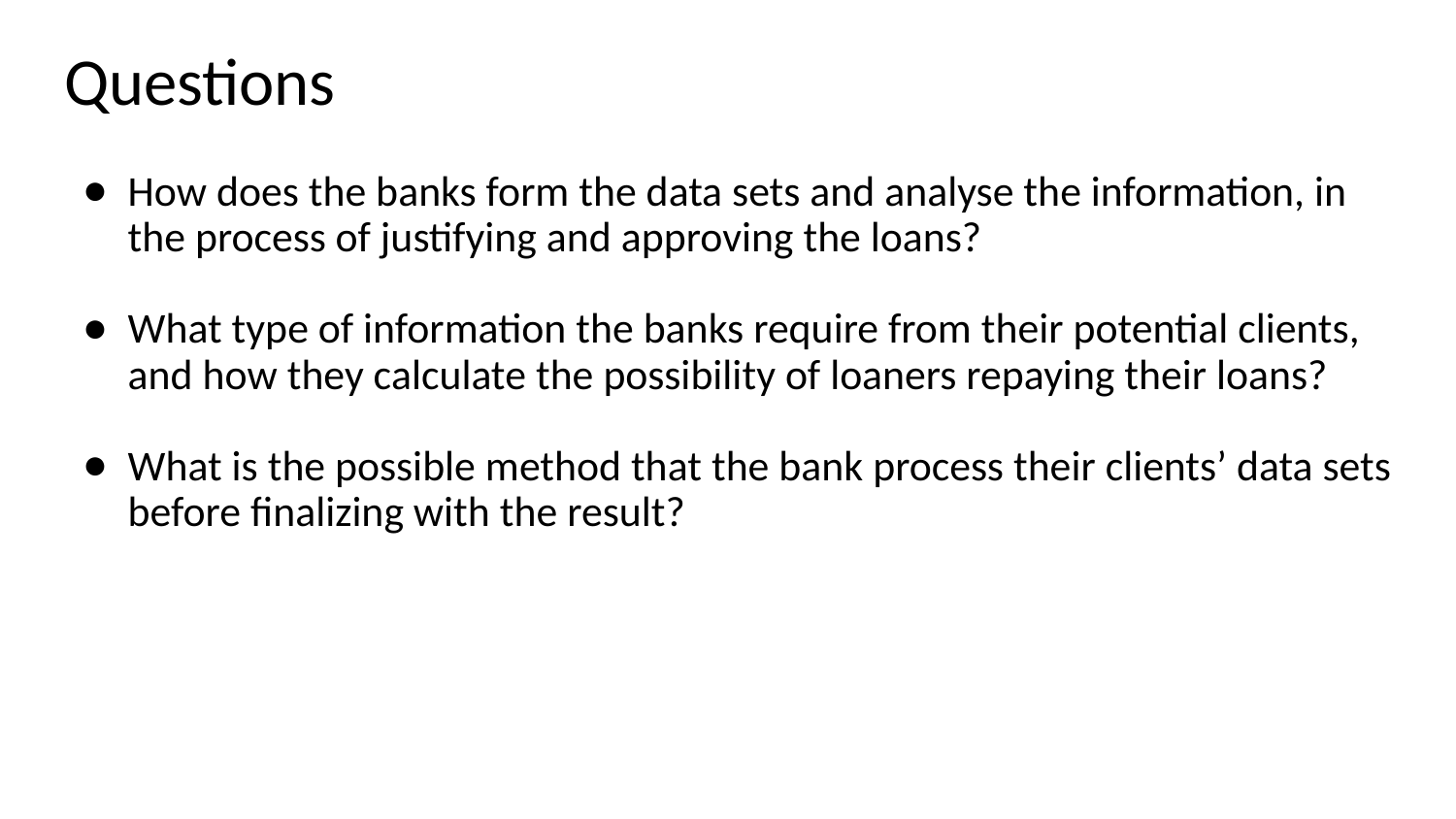

# Questions
How does the banks form the data sets and analyse the information, in the process of justifying and approving the loans?

What type of information the banks require from their potential clients, and how they calculate the possibility of loaners repaying their loans?

What is the possible method that the bank process their clients’ data sets before finalizing with the result?